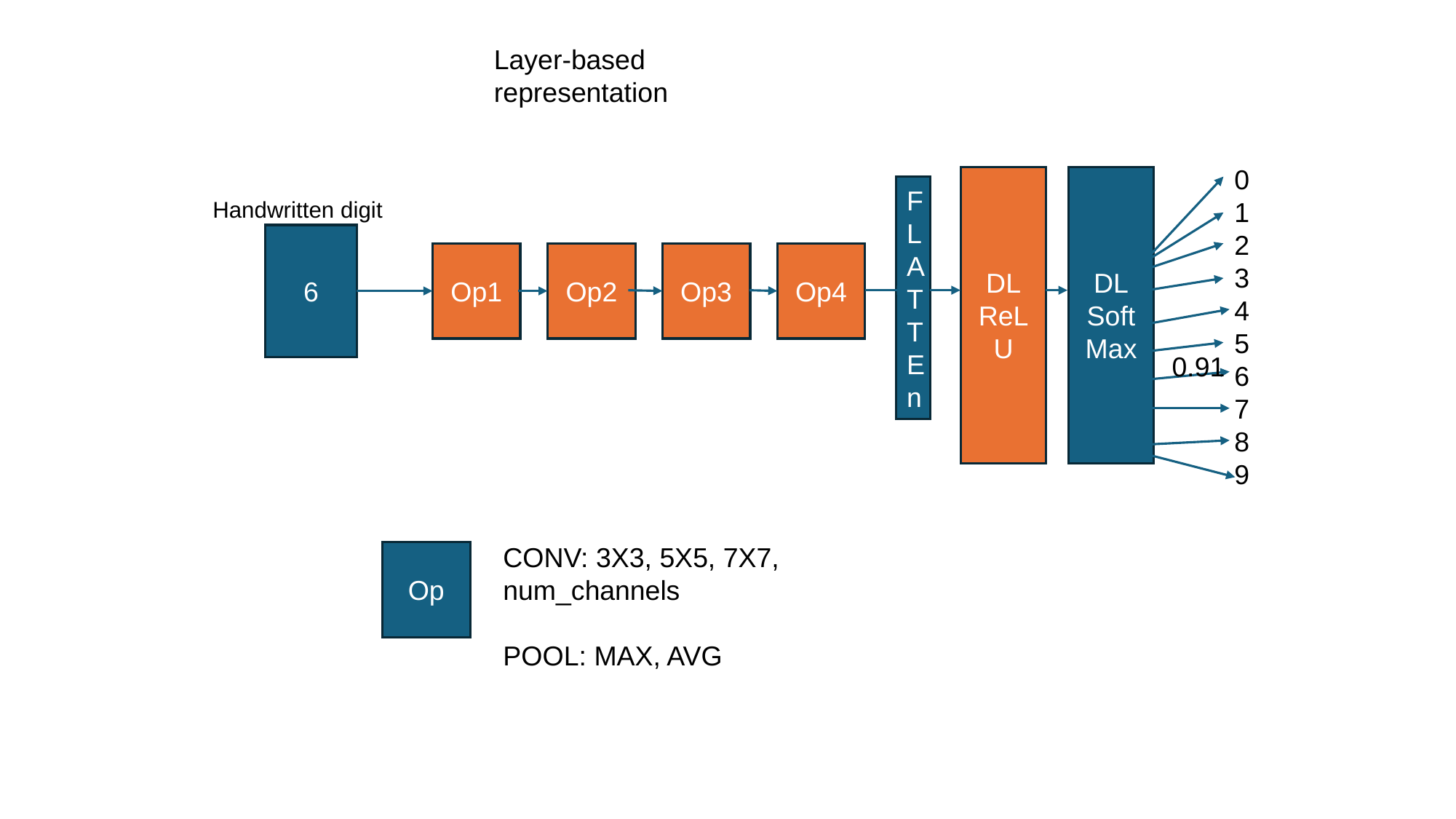

Layer-based representation

0
1
2
3
4
5
6
7
8
9

DL
ReLU
DL
SoftMax
F
LAT
T
E
n
Handwritten digit
6
Op4
Op1
Op2
Op3
0.91
CONV: 3X3, 5X5, 7X7, num_channels

POOL: MAX, AVG
Op